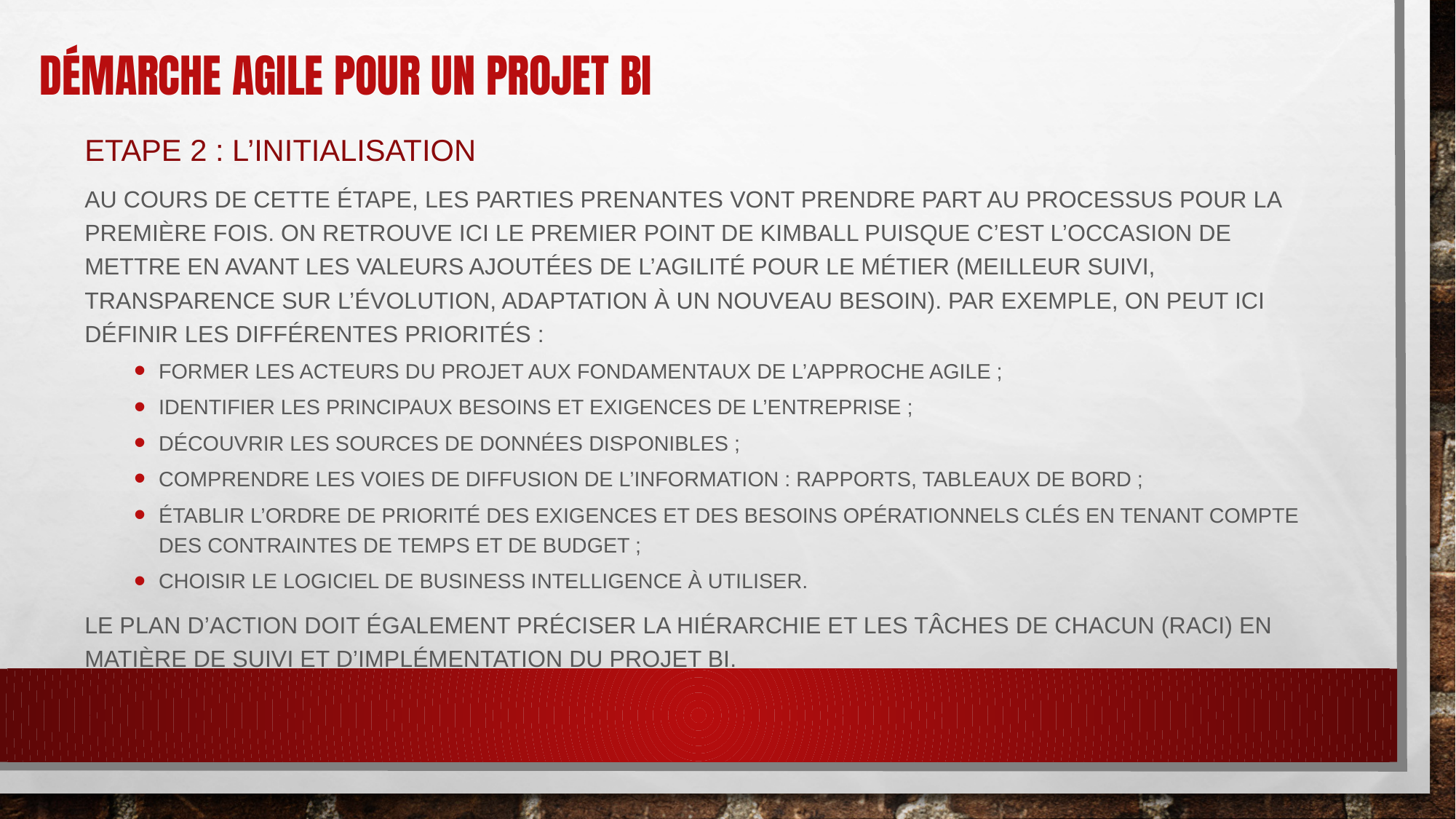

# Démarche agile Pour un projet BI
Etape 2 : l’initialisation
Au cours de cette étape, les parties prenantes vont prendre part au processus pour la première fois. On retrouve ici le premier point de Kimball puisque c’est l’occasion de mettre en avant les valeurs ajoutées de l’agilité pour le métier (meilleur suivi, transparence sur l’évolution, adaptation à un nouveau besoin). Par exemple, on peut ici définir les différentes priorités :
Former les acteurs du projet aux fondamentaux de l’approche agile ;
Identifier les principaux besoins et exigences de l’entreprise ;
Découvrir les sources de données disponibles ;
Comprendre les voies de diffusion de l’information : rapports, tableaux de bord ;
Établir l’ordre de priorité des exigences et des besoins opérationnels clés en tenant compte des contraintes de temps et de budget ;
Choisir le logiciel de Business Intelligence à utiliser.
Le plan d’action doit également préciser la hiérarchie et les tâches de chacun (RACI) en matière de suivi et d’implémentation du projet BI.